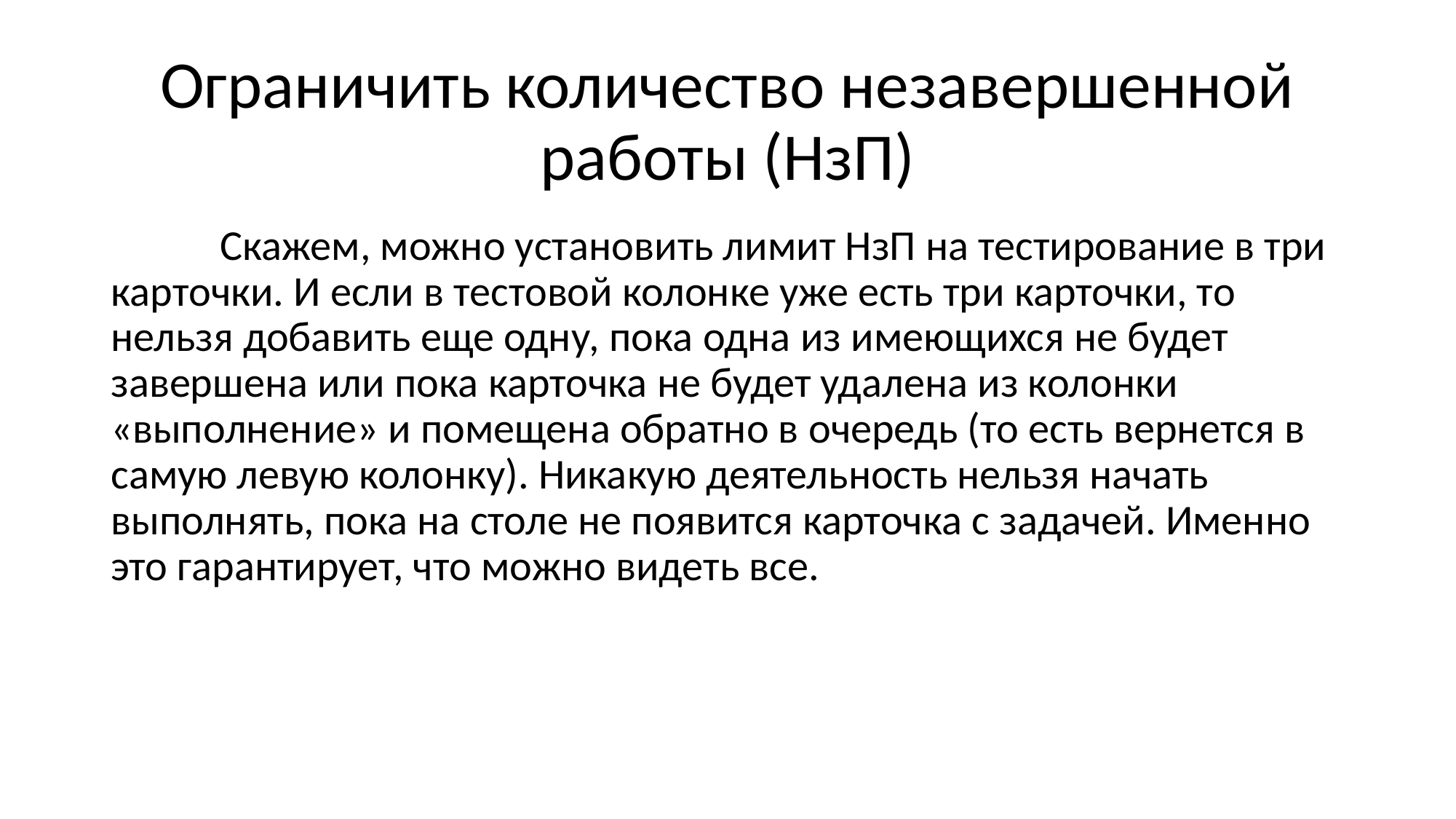

# Ограничить количество незавершенной работы (НзП)
	Скажем, можно установить лимит НзП на тестирование в три карточки. И если в тестовой колонке уже есть три карточки, то нельзя добавить еще одну, пока одна из имеющихся не будет завершена или пока карточка не будет удалена из колонки «выполнение» и помещена обратно в очередь (то есть вернется в самую левую колонку). Никакую деятельность нельзя начать выполнять, пока на столе не появится карточка с задачей. Именно это гарантирует, что можно видеть все.